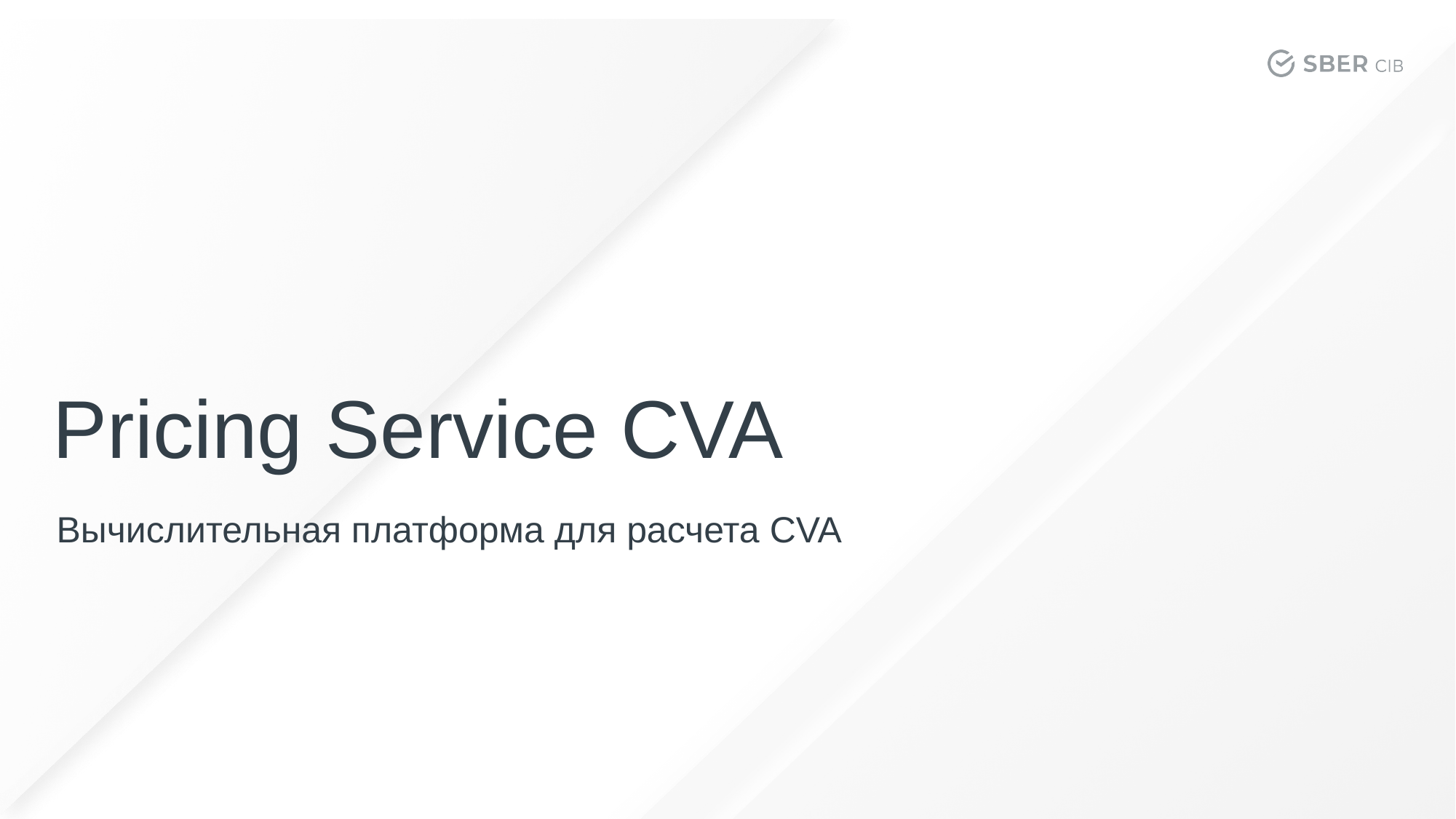

# Pricing Service CVA
Вычислительная платформа для расчета CVA